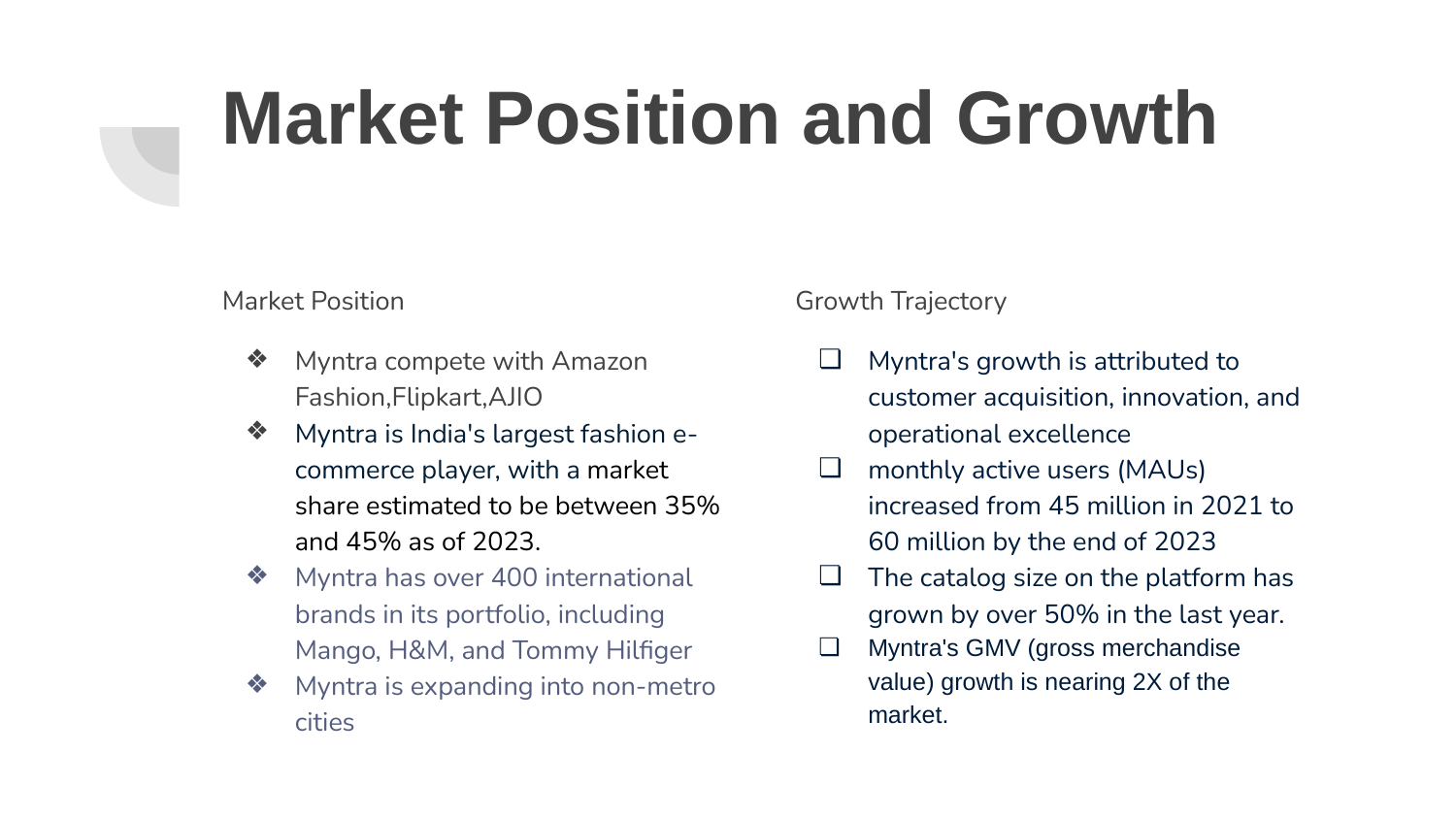

# Market Position and Growth
Market Position
Myntra compete with Amazon Fashion,Flipkart,AJIO
Myntra is India's largest fashion e-commerce player, with a market share estimated to be between 35% and 45% as of 2023.
Myntra has over 400 international brands in its portfolio, including Mango, H&M, and Tommy Hilfiger
Myntra is expanding into non-metro cities
Growth Trajectory
Myntra's growth is attributed to customer acquisition, innovation, and operational excellence
monthly active users (MAUs) increased from 45 million in 2021 to 60 million by the end of 2023
The catalog size on the platform has grown by over 50% in the last year.
Myntra's GMV (gross merchandise value) growth is nearing 2X of the market.